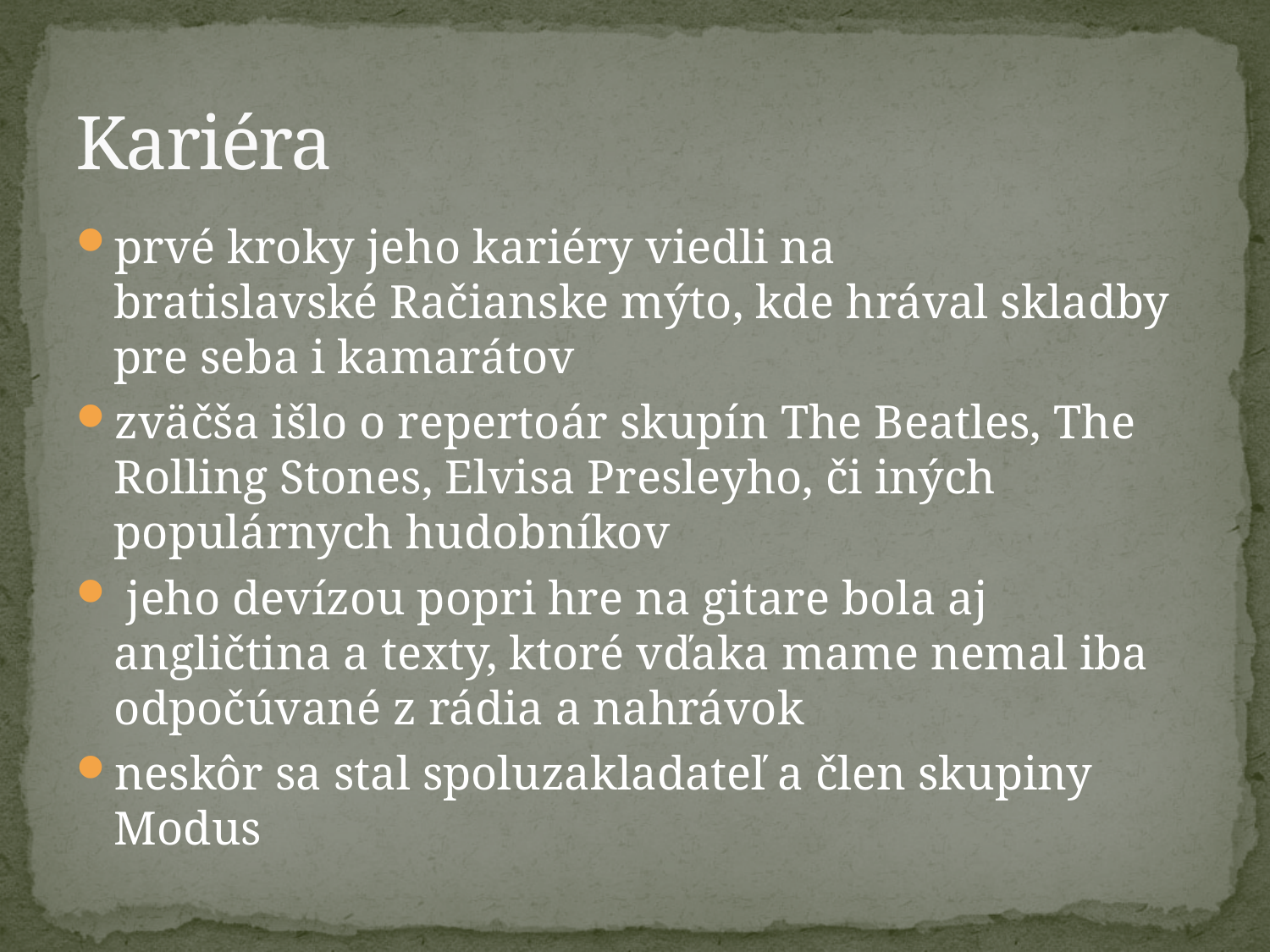

# Kariéra
prvé kroky jeho kariéry viedli na bratislavské Račianske mýto, kde hrával skladby pre seba i kamarátov
zväčša išlo o repertoár skupín The Beatles, The Rolling Stones, Elvisa Presleyho, či iných populárnych hudobníkov
 jeho devízou popri hre na gitare bola aj angličtina a texty, ktoré vďaka mame nemal iba odpočúvané z rádia a nahrávok
neskôr sa stal spoluzakladateľ a člen skupiny Modus